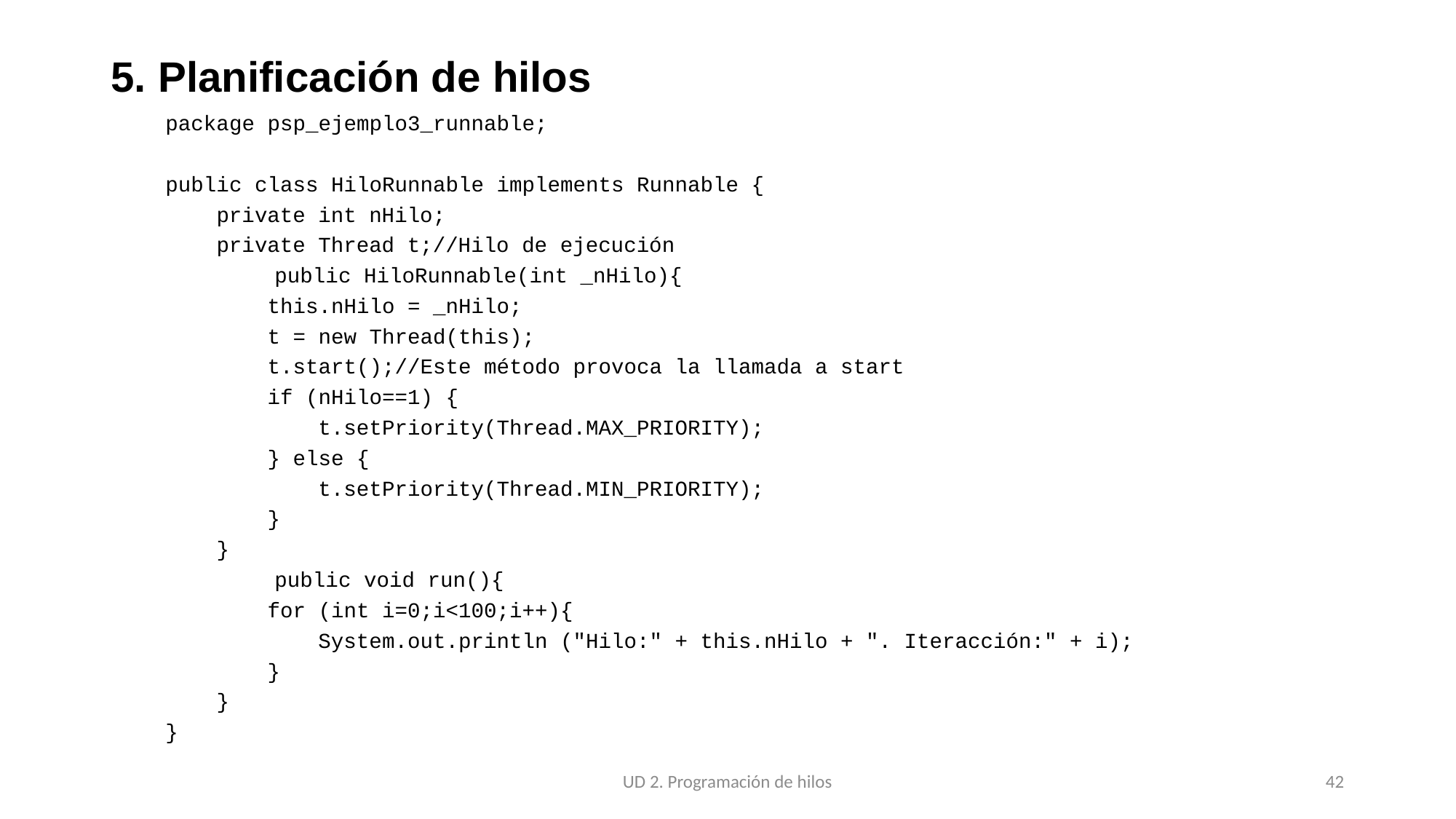

# 5. Planificación de hilos
package psp_ejemplo3_runnable;

public class HiloRunnable implements Runnable {
    private int nHilo;
    private Thread t;//Hilo de ejecución
	public HiloRunnable(int _nHilo){
        this.nHilo = _nHilo;
        t = new Thread(this);
        t.start();//Este método provoca la llamada a start
        if (nHilo==1) {
            t.setPriority(Thread.MAX_PRIORITY);
        } else {
            t.setPriority(Thread.MIN_PRIORITY);
        }
    }
	public void run(){
        for (int i=0;i<100;i++){
            System.out.println ("Hilo:" + this.nHilo + ". Iteracción:" + i);
        }
    }
}
UD 2. Programación de hilos
42